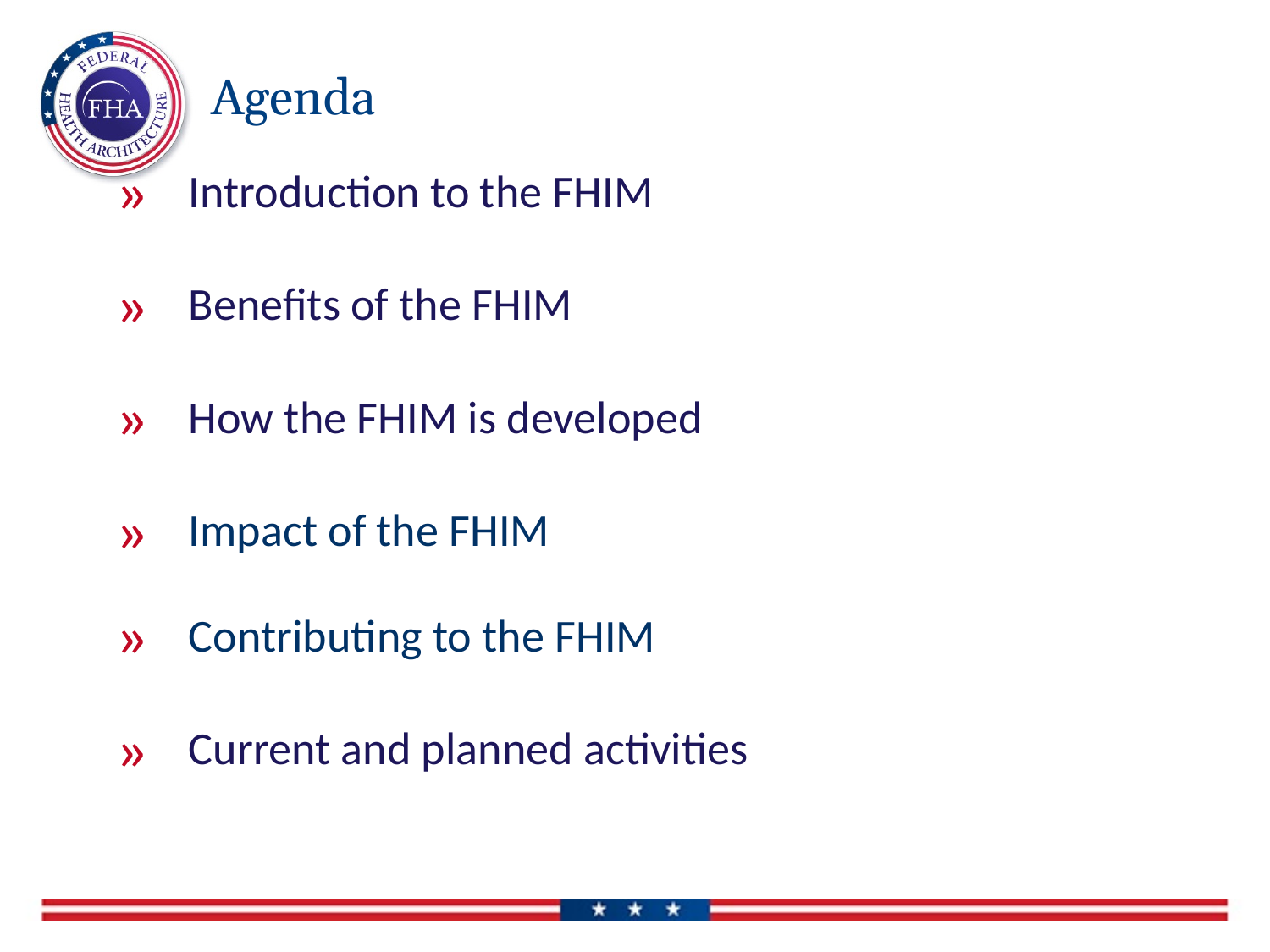

# Agenda
Introduction to the FHIM

Benefits of the FHIM

How the FHIM is developed

Impact of the FHIM

Contributing to the FHIM

Current and planned activities
2